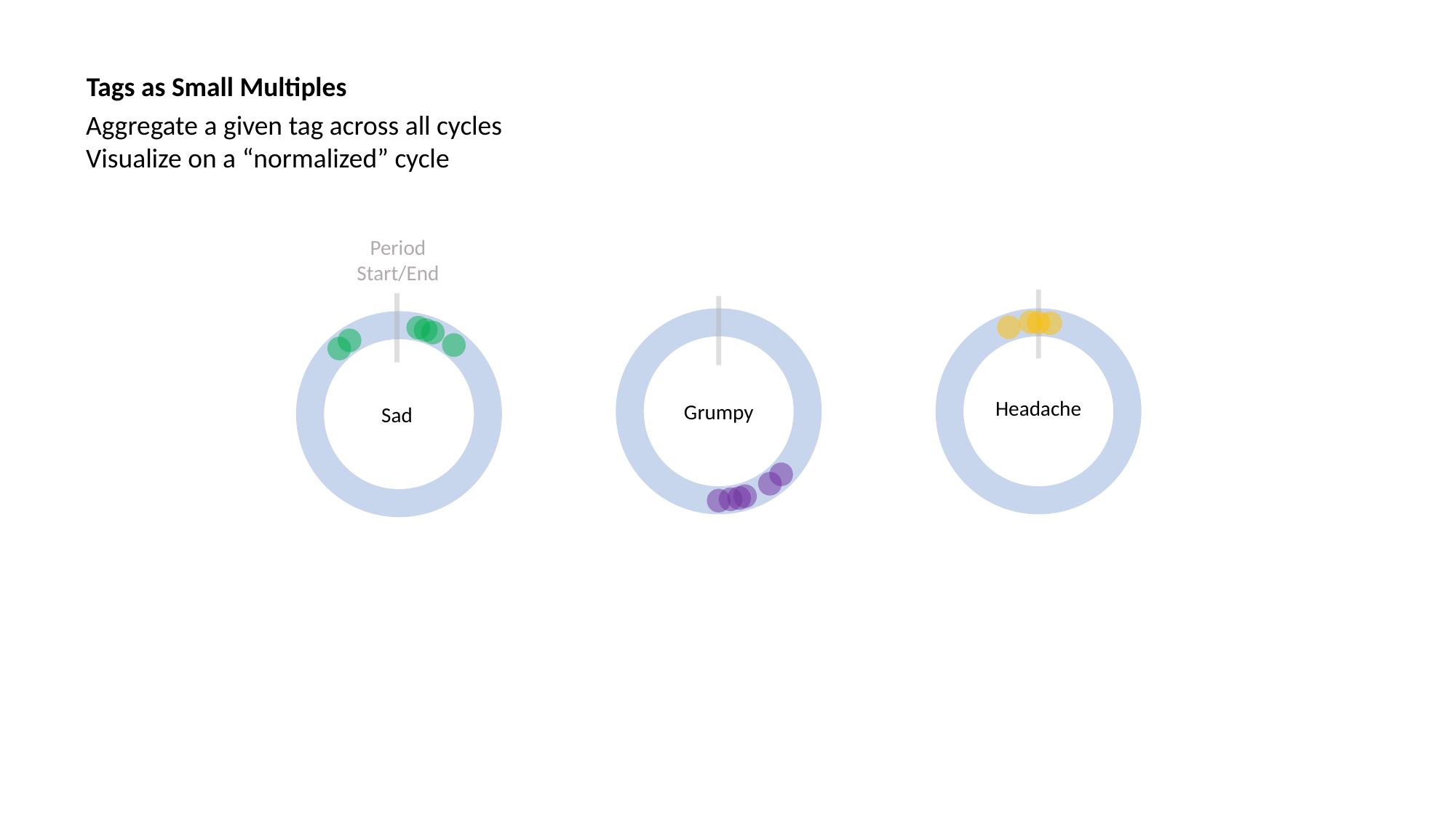

Tags as Small Multiples
Aggregate a given tag across all cycles
Visualize on a “normalized” cycle
Period
Start/End

Headache

Sad

Grumpy